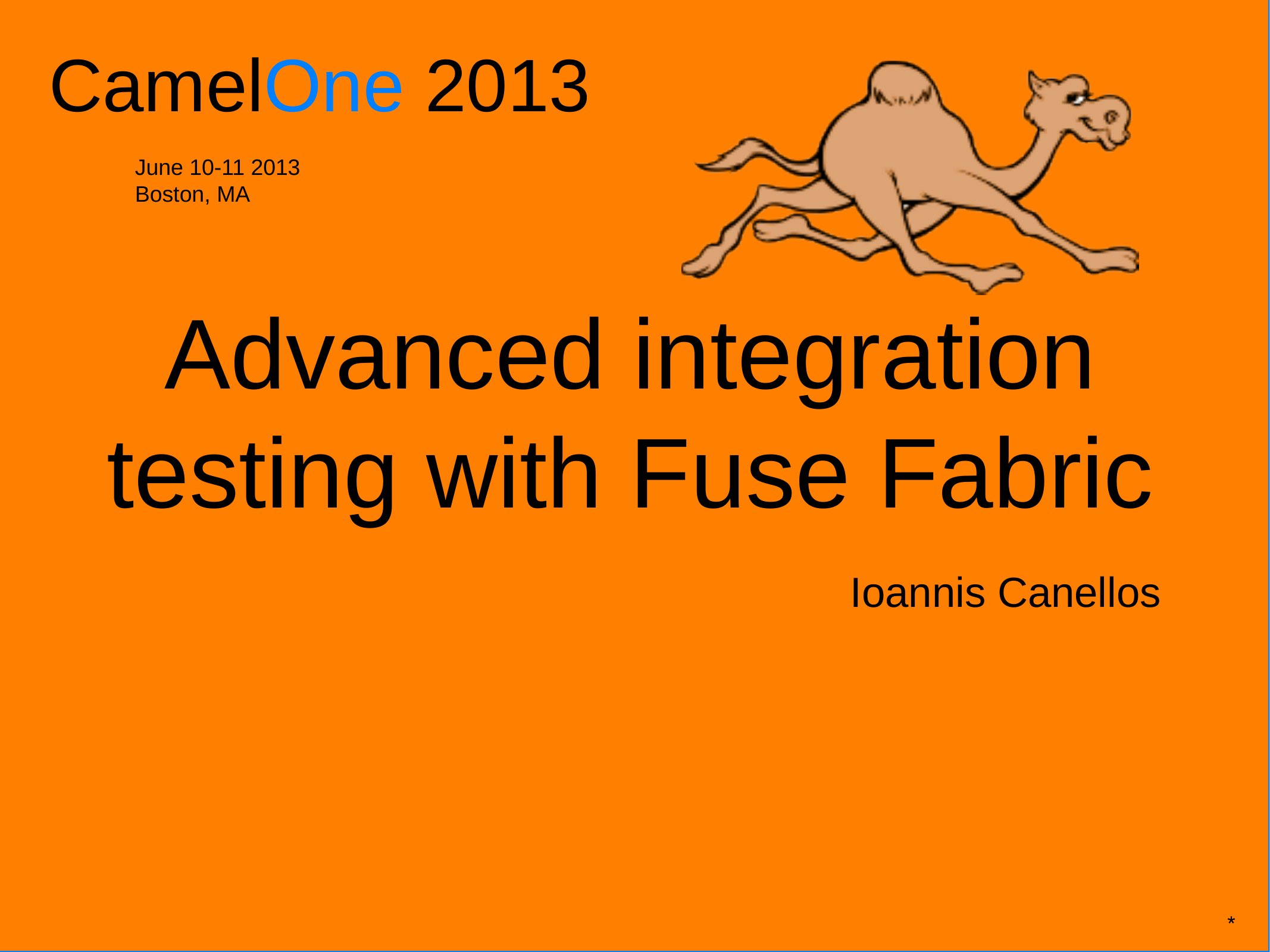

# Advanced integration testing with Fuse Fabric
Ioannis Canellos
*